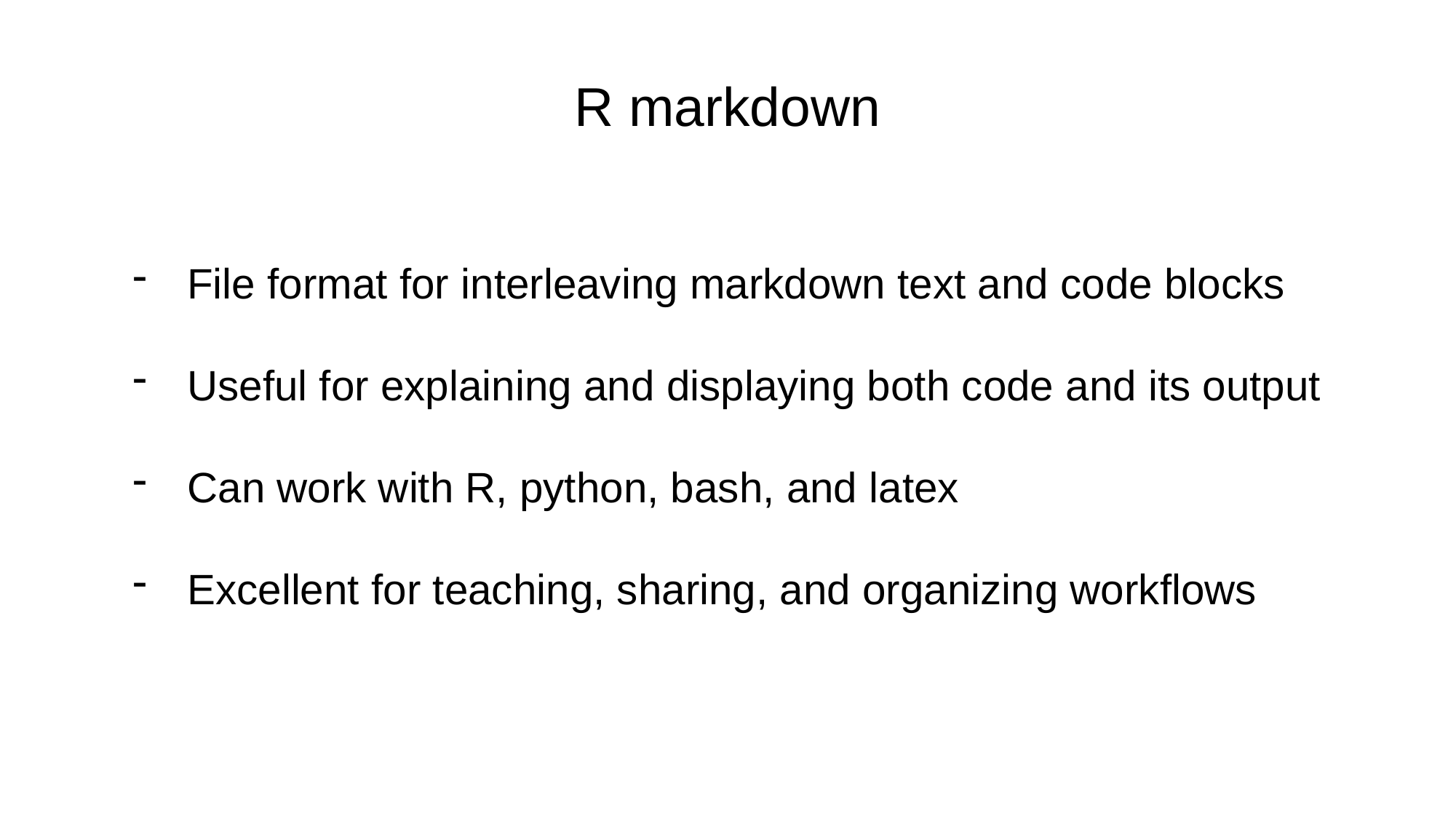

R markdown
File format for interleaving markdown text and code blocks

Useful for explaining and displaying both code and its output

Can work with R, python, bash, and latex

Excellent for teaching, sharing, and organizing workflows